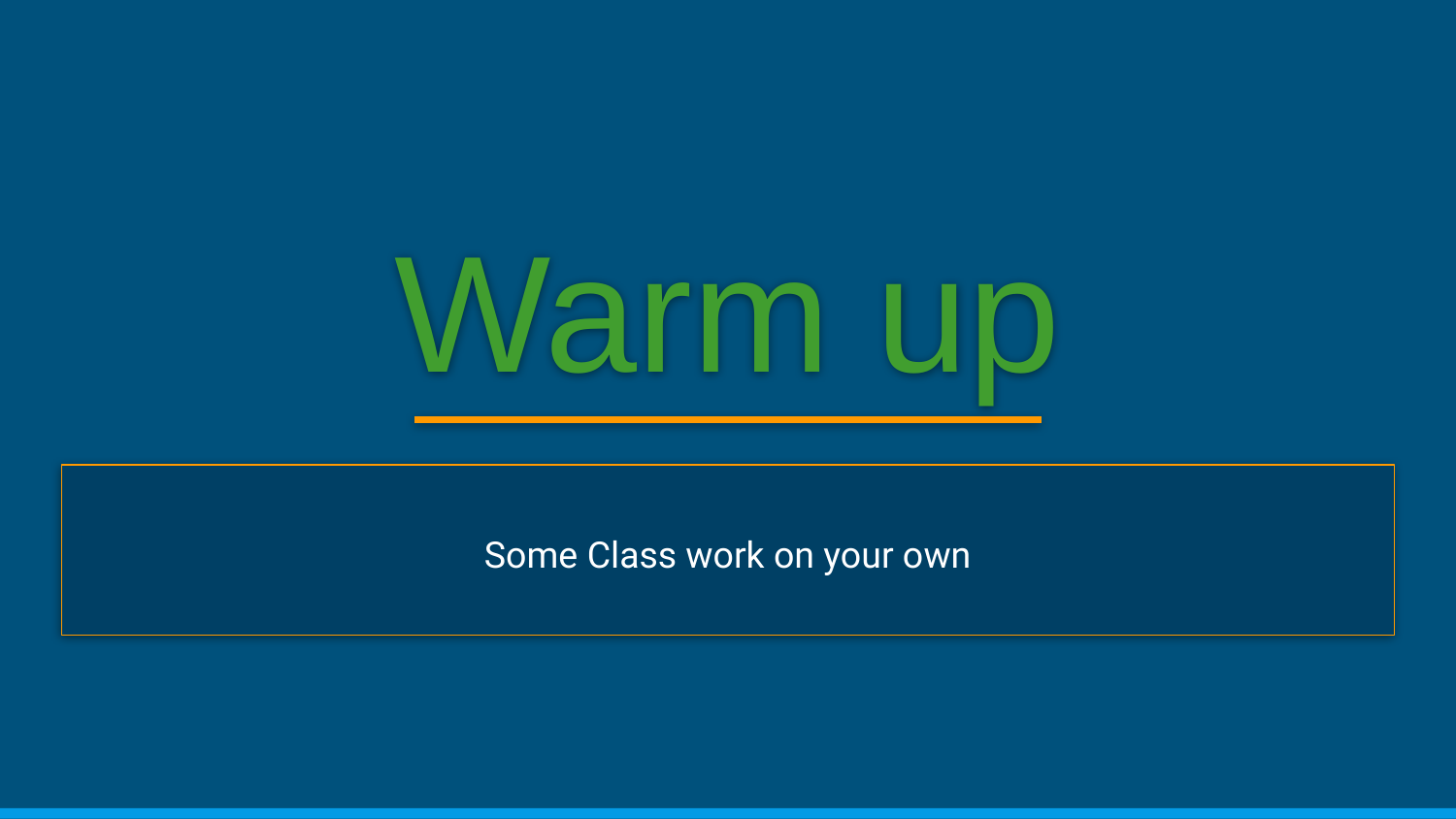

# Warm up
Some Class work on your own